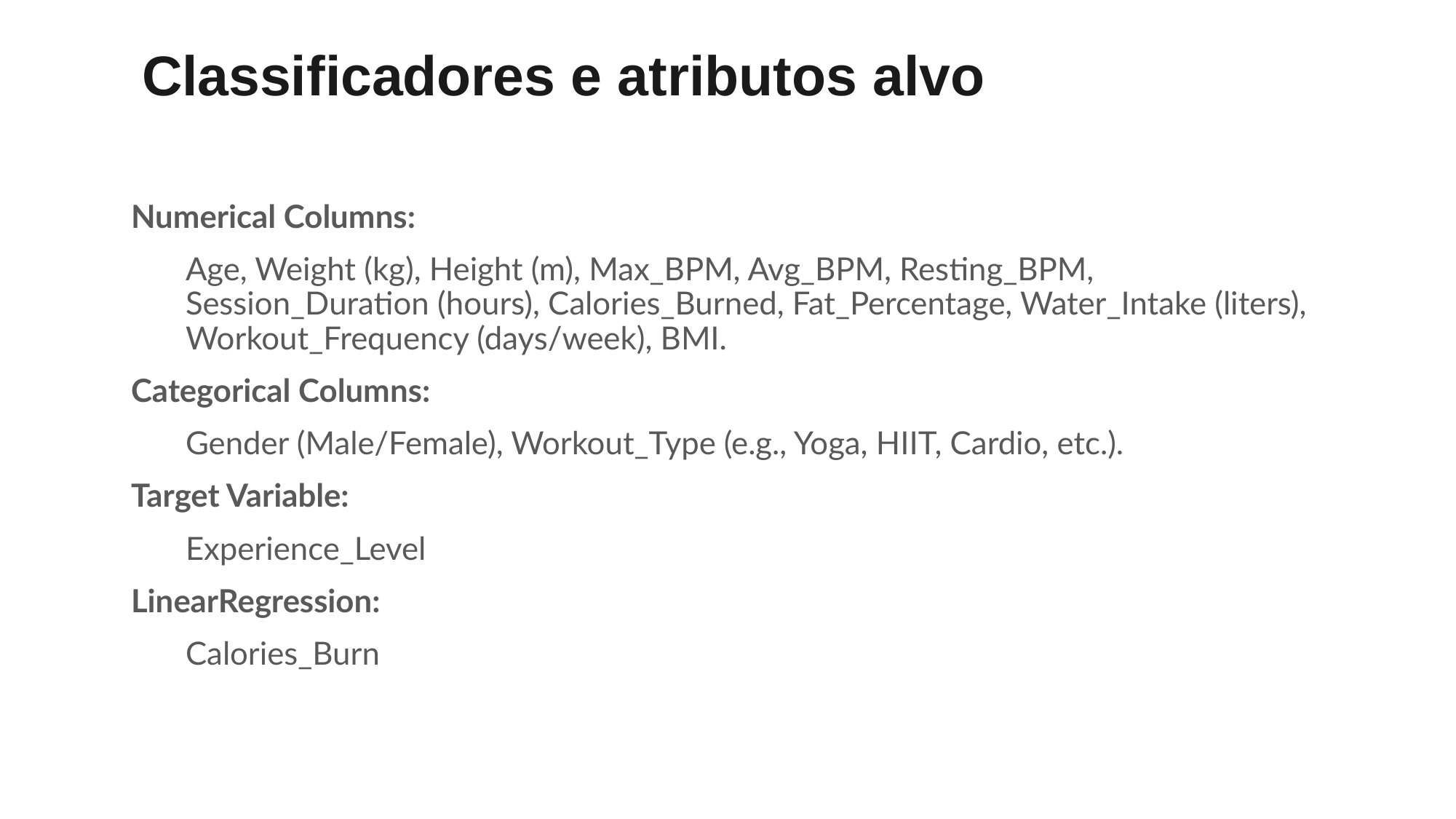

# Classificadores e atributos alvo
Numerical Columns:
Age, Weight (kg), Height (m), Max_BPM, Avg_BPM, Resting_BPM, Session_Duration (hours), Calories_Burned, Fat_Percentage, Water_Intake (liters), Workout_Frequency (days/week), BMI.
Categorical Columns:
Gender (Male/Female), Workout_Type (e.g., Yoga, HIIT, Cardio, etc.).
Target Variable:
Experience_Level
LinearRegression:
Calories_Burn